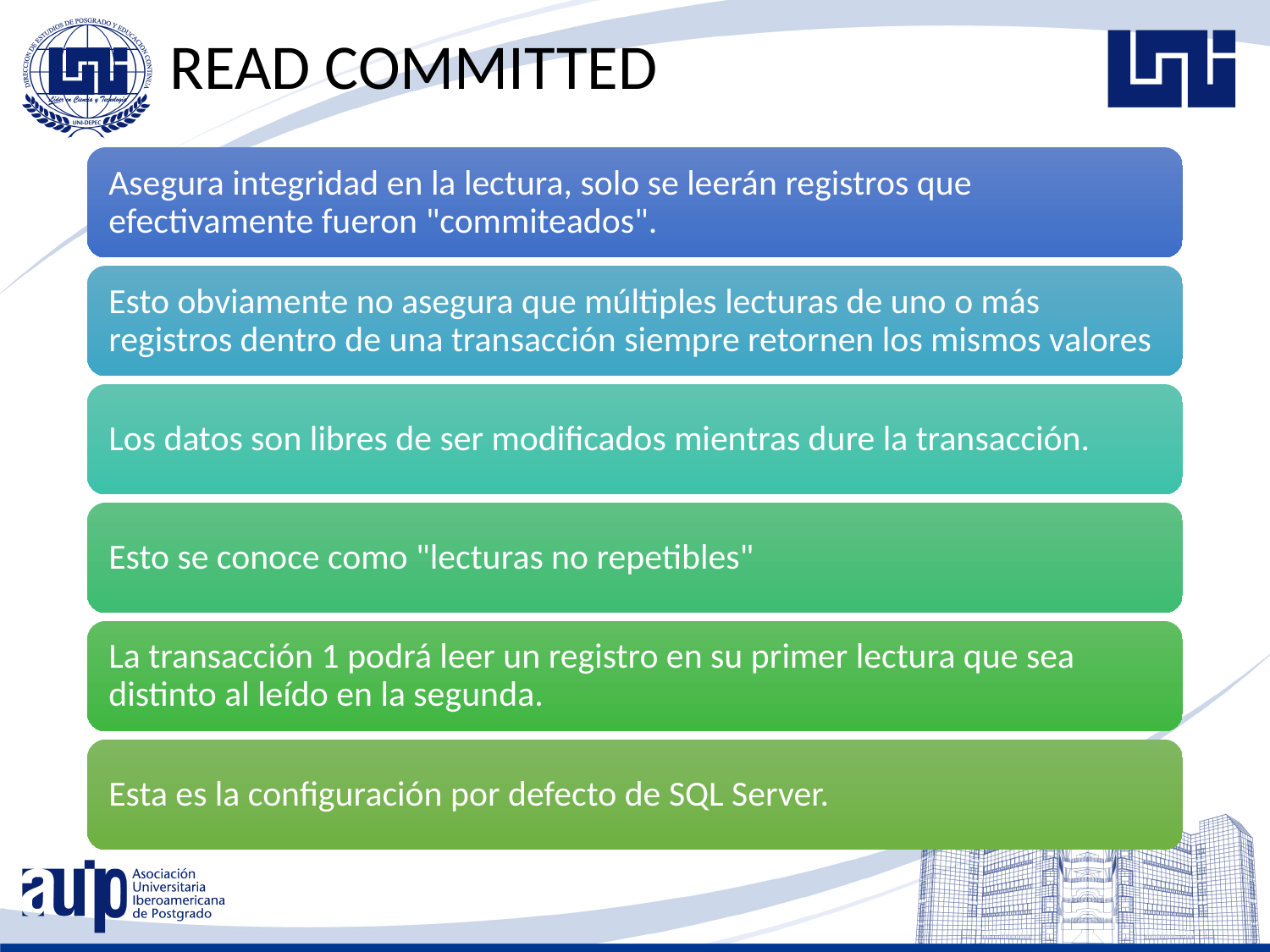

# READ COMMITTED
Asegura integridad en la lectura, solo se leerán registros que efectivamente fueron "commiteados".
Esto obviamente no asegura que múltiples lecturas de uno o más registros dentro de una transacción siempre retornen los mismos valores
Los datos son libres de ser modificados mientras dure la transacción.
Esto se conoce como "lecturas no repetibles"
La transacción 1 podrá leer un registro en su primer lectura que sea distinto al leído en la segunda.
Esta es la configuración por defecto de SQL Server.